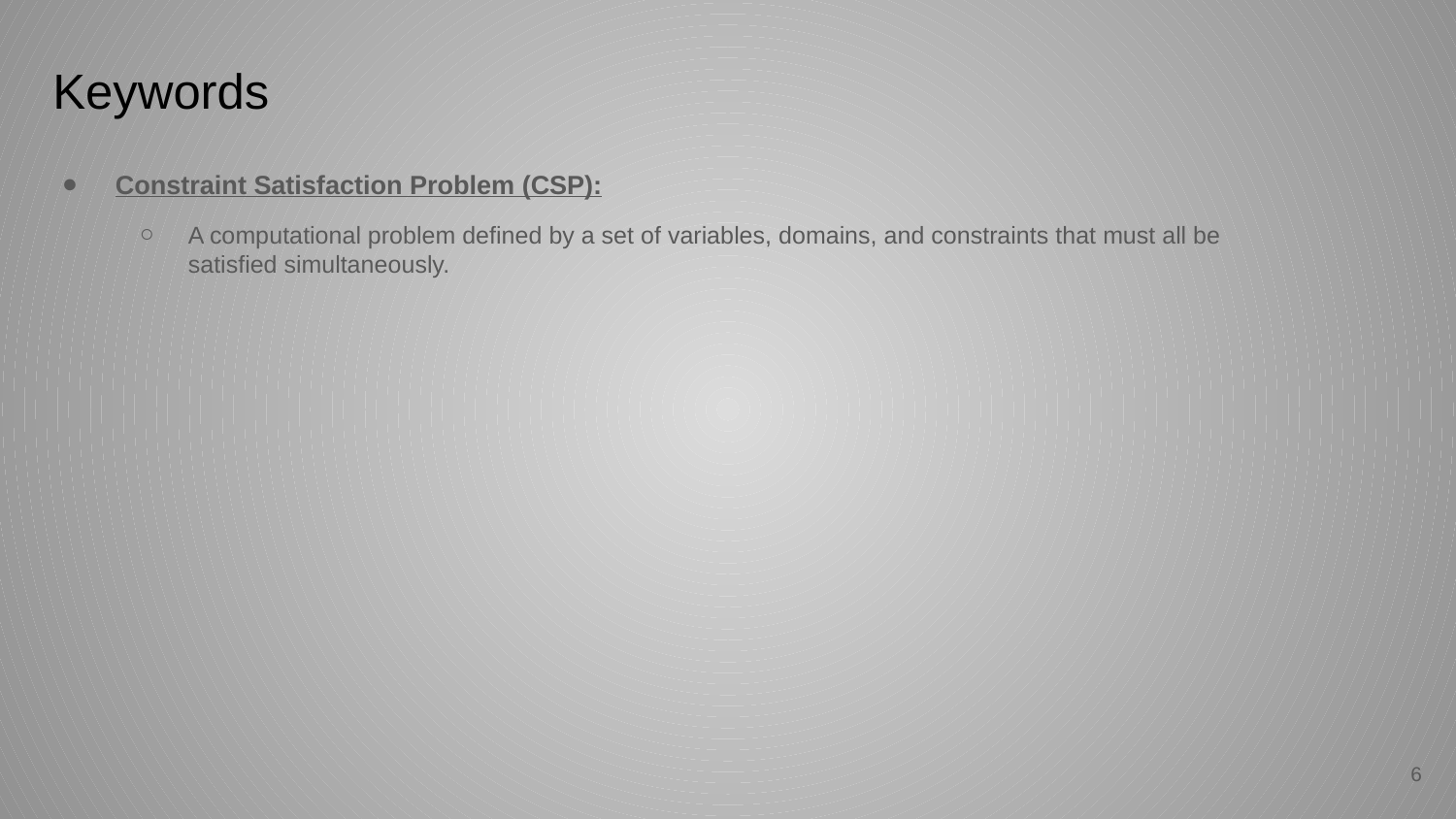

# Keywords
Constraint Satisfaction Problem (CSP):
A computational problem defined by a set of variables, domains, and constraints that must all be satisfied simultaneously.
6